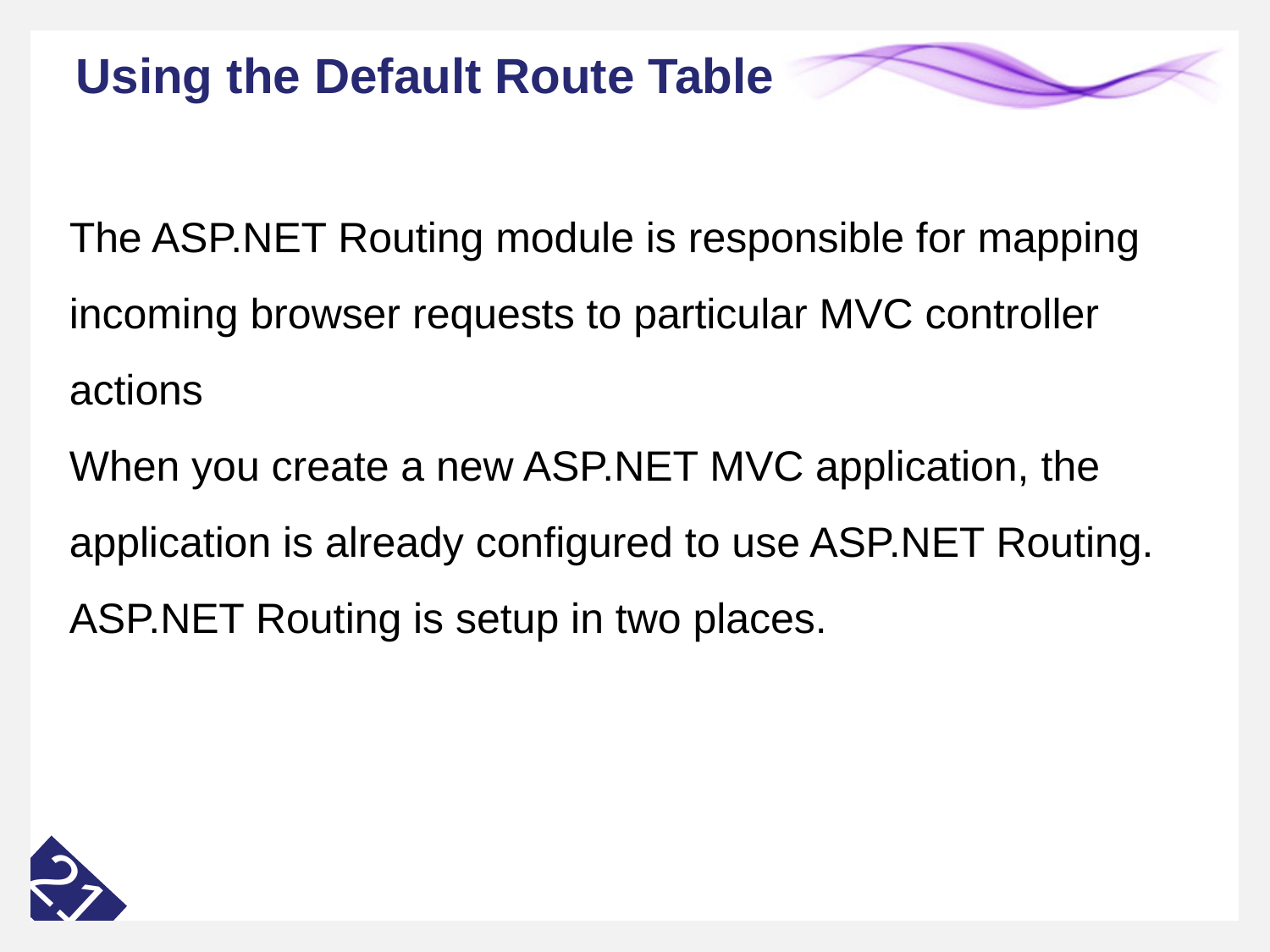

# Using the Default Route Table
The ASP.NET Routing module is responsible for mapping incoming browser requests to particular MVC controller actions
When you create a new ASP.NET MVC application, the application is already configured to use ASP.NET Routing. ASP.NET Routing is setup in two places.